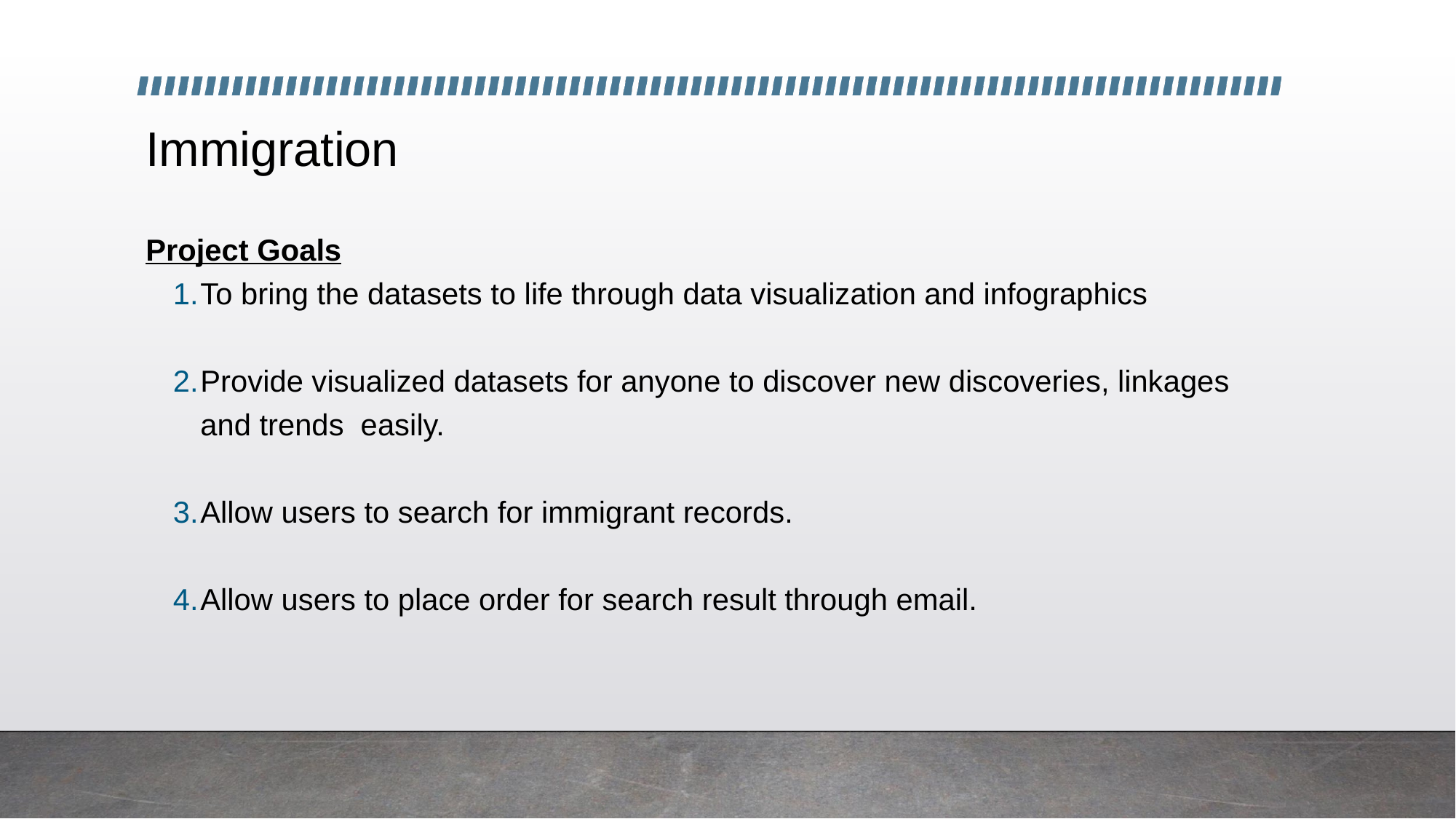

# Immigration
Project Goals
To bring the datasets to life through data visualization and infographics
Provide visualized datasets for anyone to discover new discoveries, linkages and trends  easily.
Allow users to search for immigrant records.
Allow users to place order for search result through email.